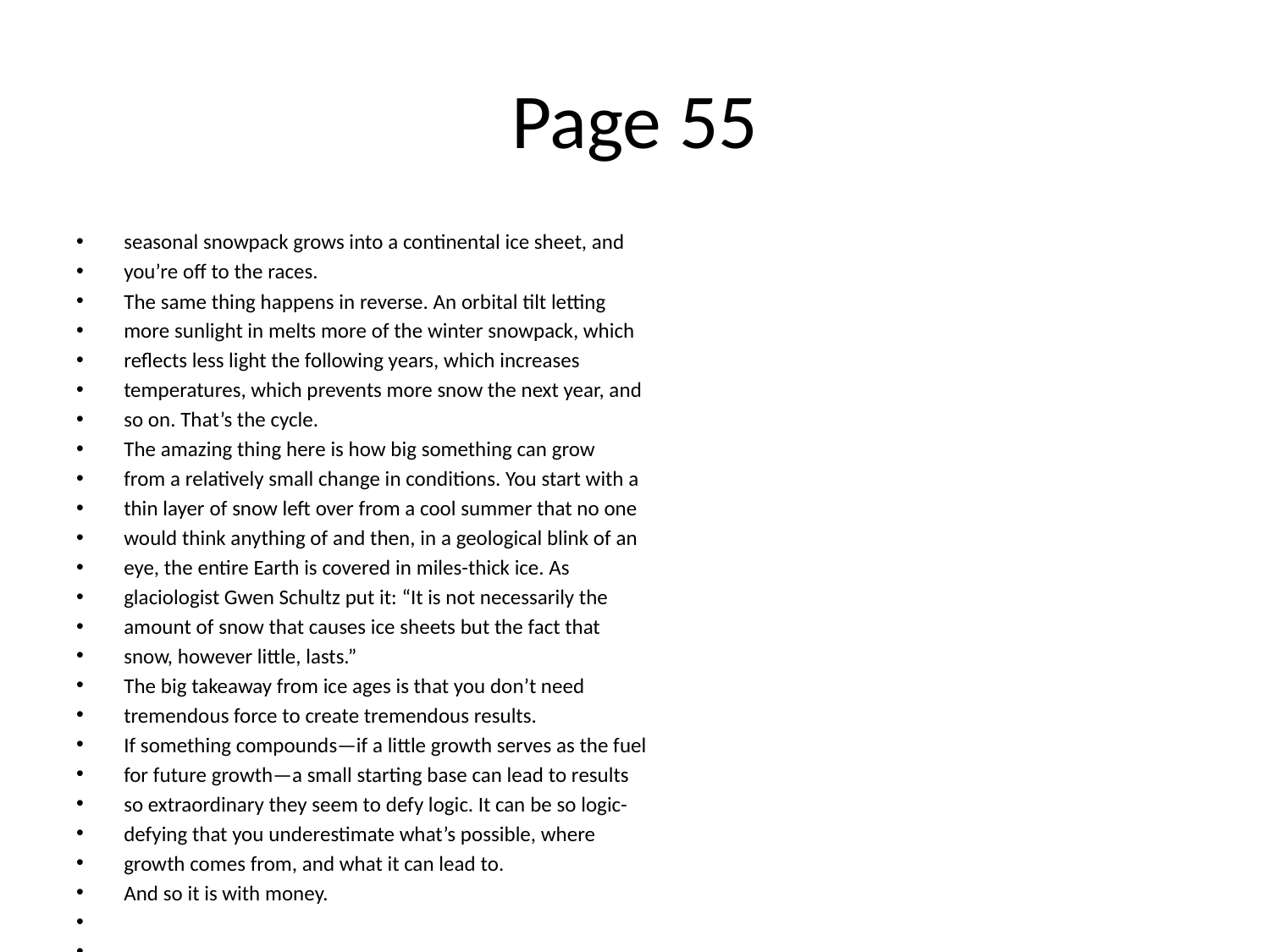

# Page 55
seasonal snowpack grows into a continental ice sheet, and
you’re oﬀ to the races.
The same thing happens in reverse. An orbital tilt letting
more sunlight in melts more of the winter snowpack, which
reﬂects less light the following years, which increases
temperatures, which prevents more snow the next year, and
so on. That’s the cycle.
The amazing thing here is how big something can grow
from a relatively small change in conditions. You start with a
thin layer of snow left over from a cool summer that no one
would think anything of and then, in a geological blink of an
eye, the entire Earth is covered in miles-thick ice. As
glaciologist Gwen Schultz put it: “It is not necessarily the
amount of snow that causes ice sheets but the fact that
snow, however little, lasts.”
The big takeaway from ice ages is that you don’t need
tremendous force to create tremendous results.
If something compounds—if a little growth serves as the fuel
for future growth—a small starting base can lead to results
so extraordinary they seem to defy logic. It can be so logic-
defying that you underestimate what’s possible, where
growth comes from, and what it can lead to.
And so it is with money.

More than 2,000 books are dedicated to how Warren Buﬀett
built his fortune. Many of them are wonderful. But few pay
enough attention to the simplest fact: Buﬀett’s fortune isn’t
due to just being a good investor, but being a good investor
since he was literally a child.